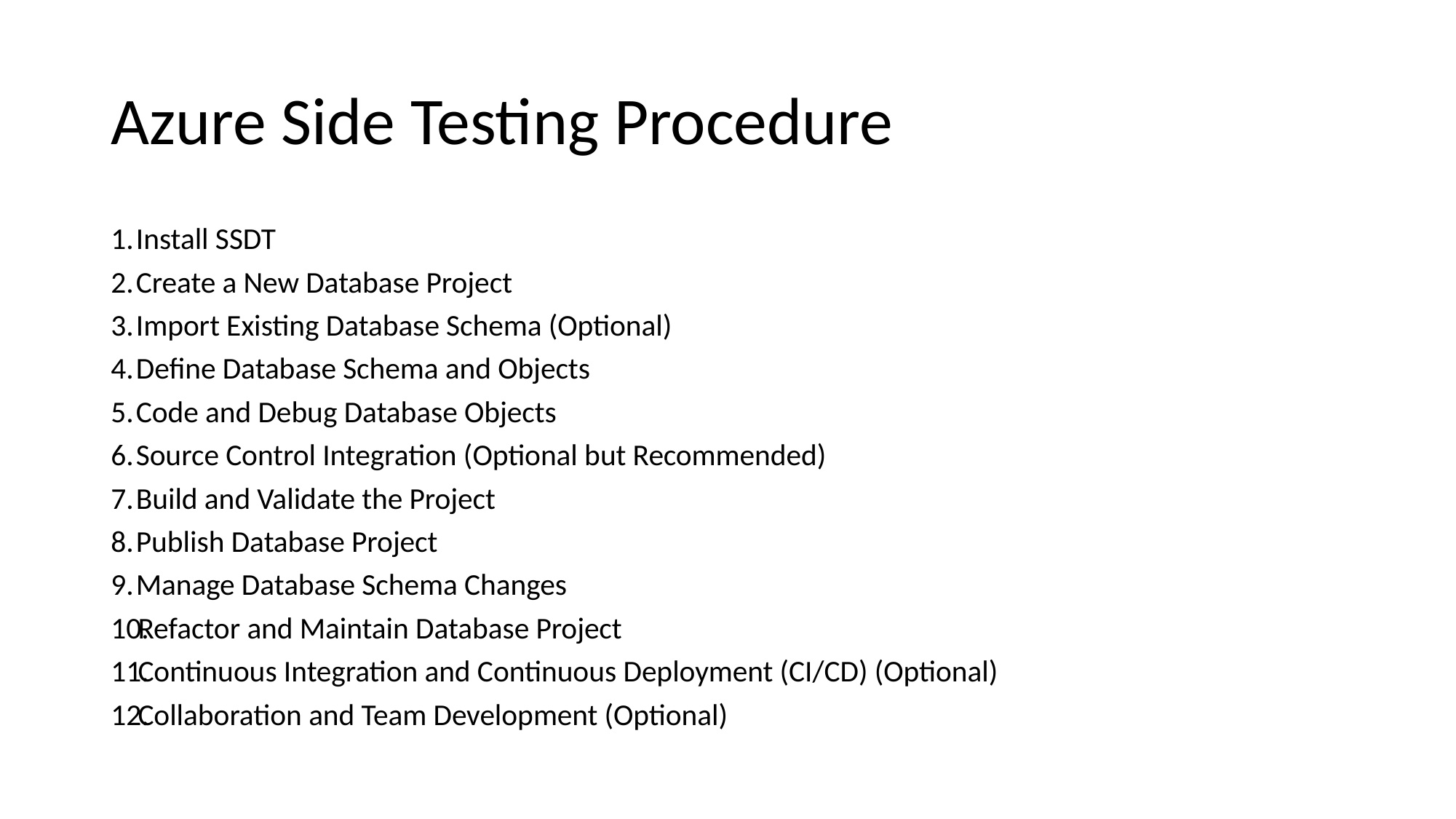

# Azure Side Testing Procedure
Install SSDT
Create a New Database Project
Import Existing Database Schema (Optional)
Define Database Schema and Objects
Code and Debug Database Objects
Source Control Integration (Optional but Recommended)
Build and Validate the Project
Publish Database Project
Manage Database Schema Changes
Refactor and Maintain Database Project
Continuous Integration and Continuous Deployment (CI/CD) (Optional)
Collaboration and Team Development (Optional)